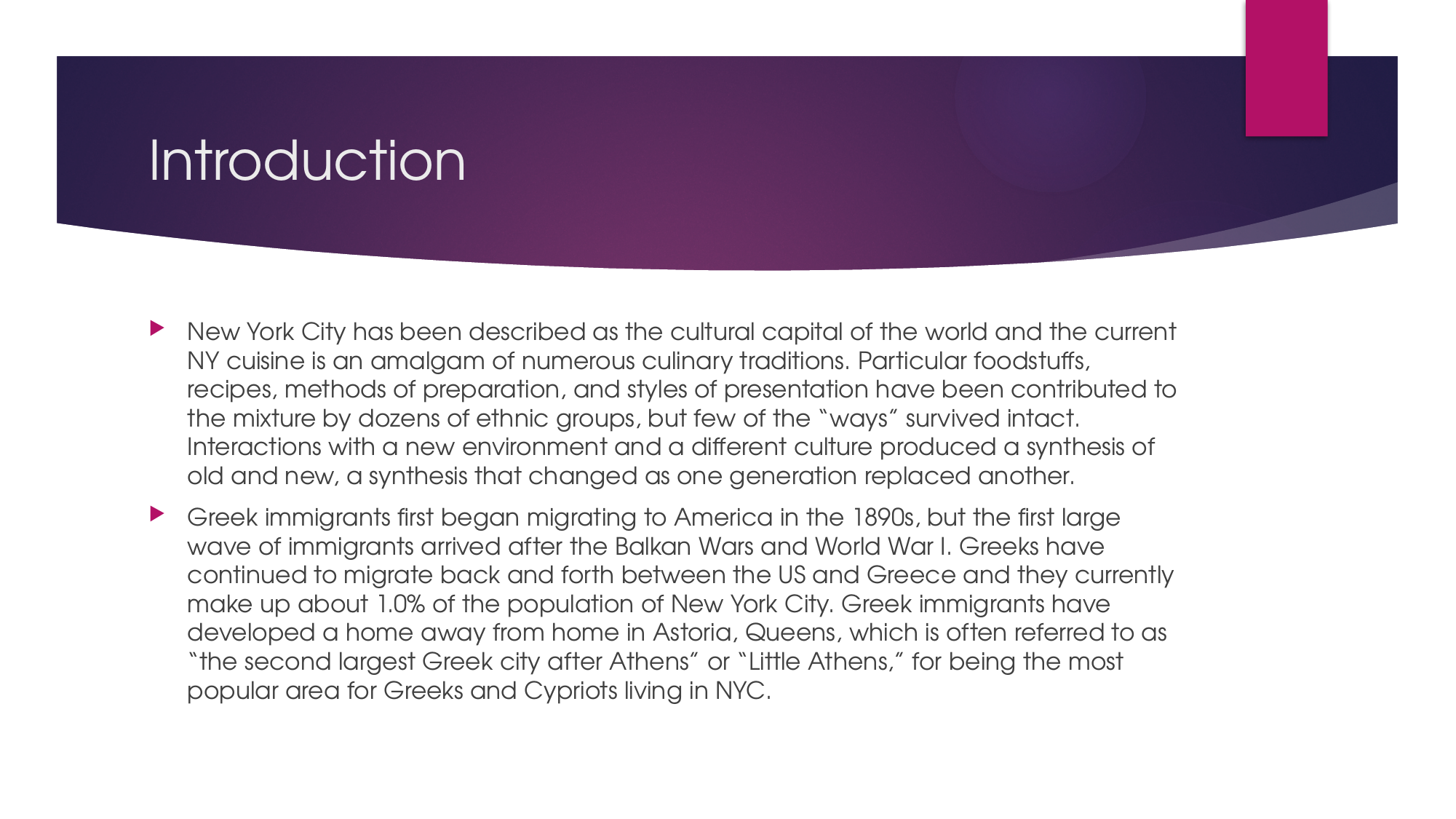

# Introduction
New York City has been described as the cultural capital of the world and the current NY cuisine is an amalgam of numerous culinary traditions. Particular foodstuffs, recipes, methods of preparation, and styles of presentation have been contributed to the mixture by dozens of ethnic groups, but few of the “ways” survived intact. Interactions with a new environment and a different culture produced a synthesis of old and new, a synthesis that changed as one generation replaced another.
Greek immigrants first began migrating to America in the 1890s, but the first large wave of immigrants arrived after the Balkan Wars and World War I. Greeks have continued to migrate back and forth between the US and Greece and they currently make up about 1.0% of the population of New York City. Greek immigrants have developed a home away from home in Astoria, Queens, which is often referred to as “the second largest Greek city after Athens” or “Little Athens,” for being the most popular area for Greeks and Cypriots living in NYC.